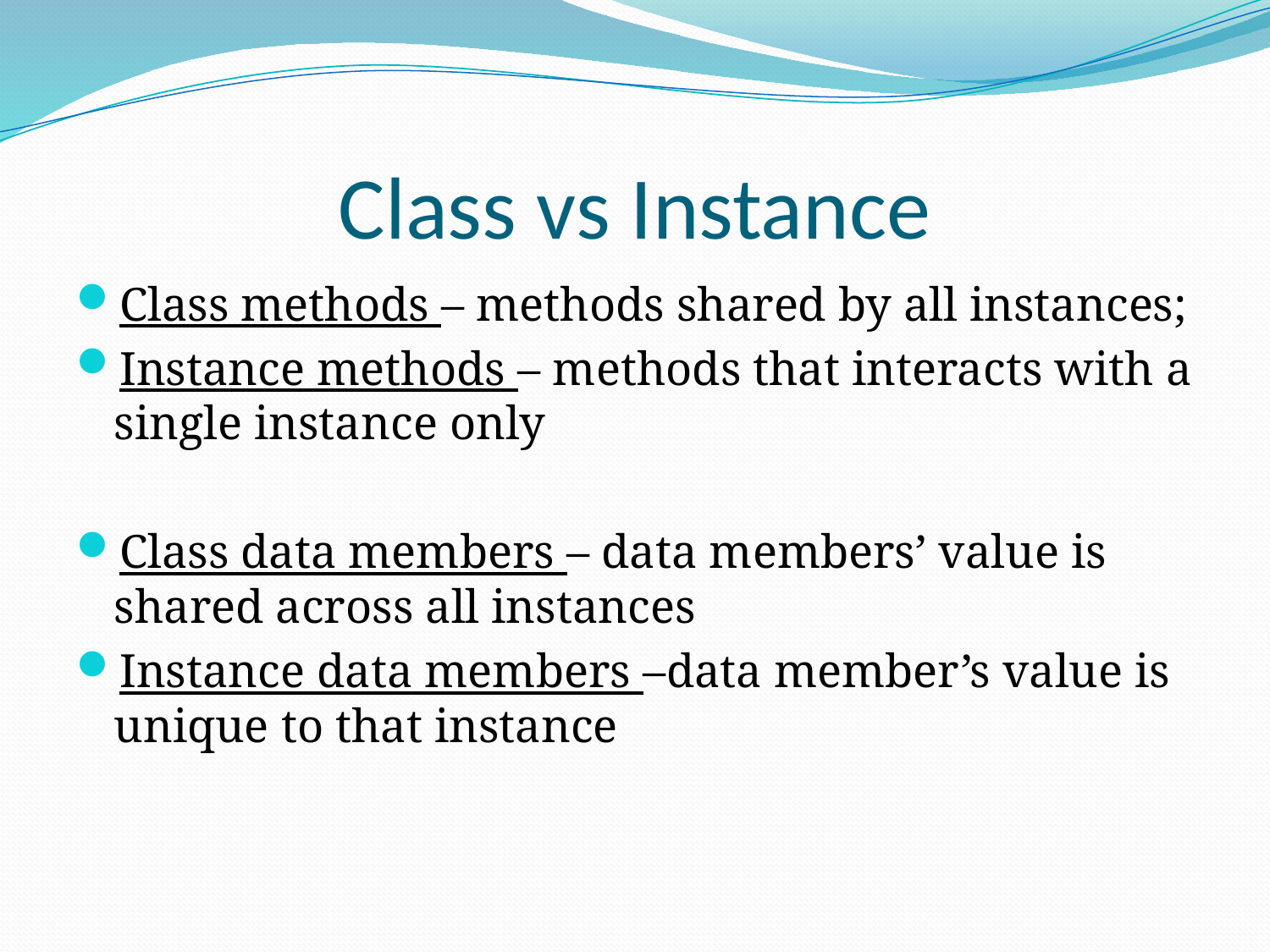

# Class vs Instance
Class methods – methods shared by all instances;
Instance methods – methods that interacts with a single instance only

Class data members – data members’ value is shared across all instances
Instance data members –data member’s value is unique to that instance